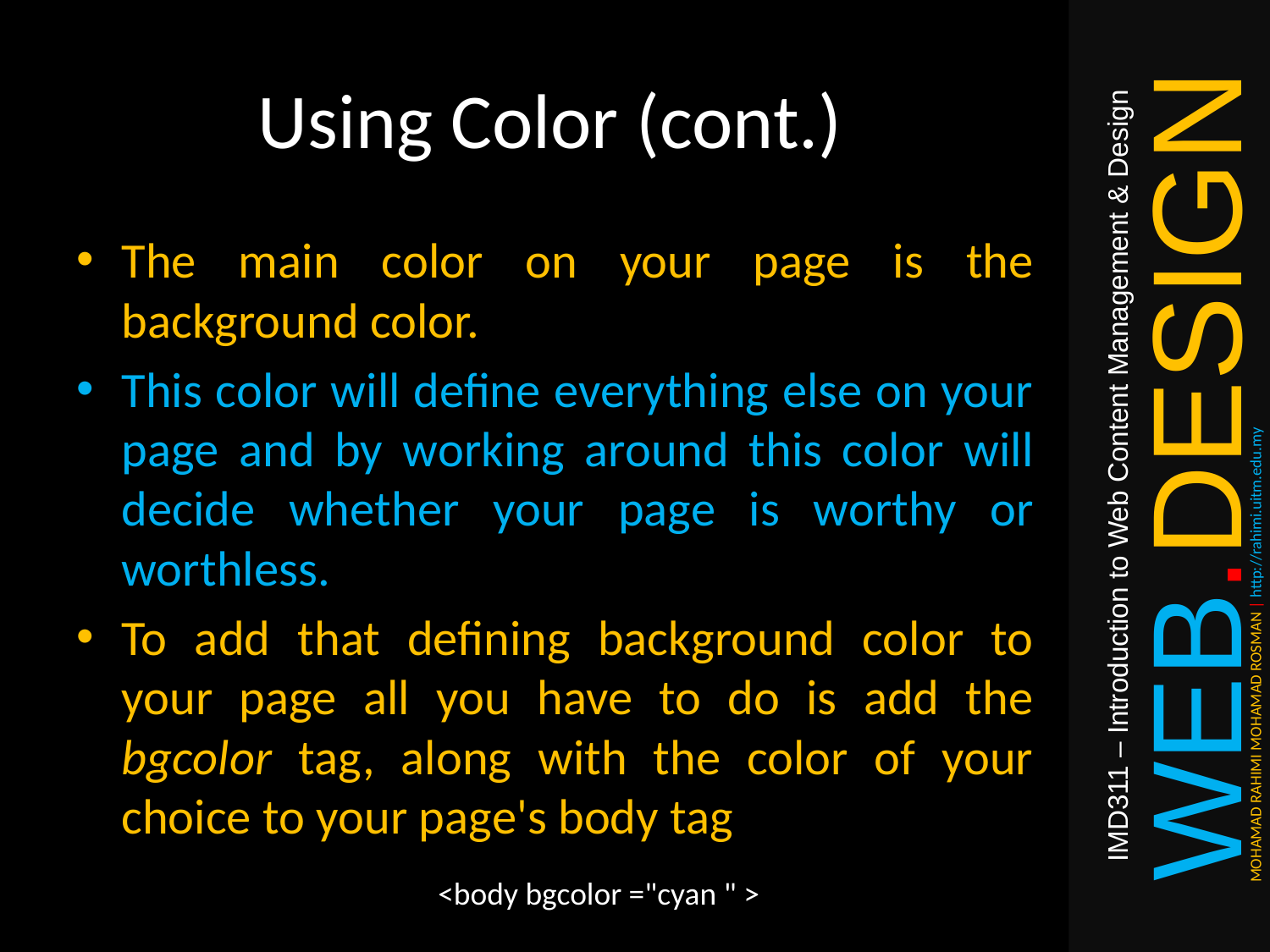

# Using Color (cont.)
The main color on your page is the background color.
This color will define everything else on your page and by working around this color will decide whether your page is worthy or worthless.
To add that defining background color to your page all you have to do is add the bgcolor tag, along with the color of your choice to your page's body tag
<body bgcolor ="cyan " >